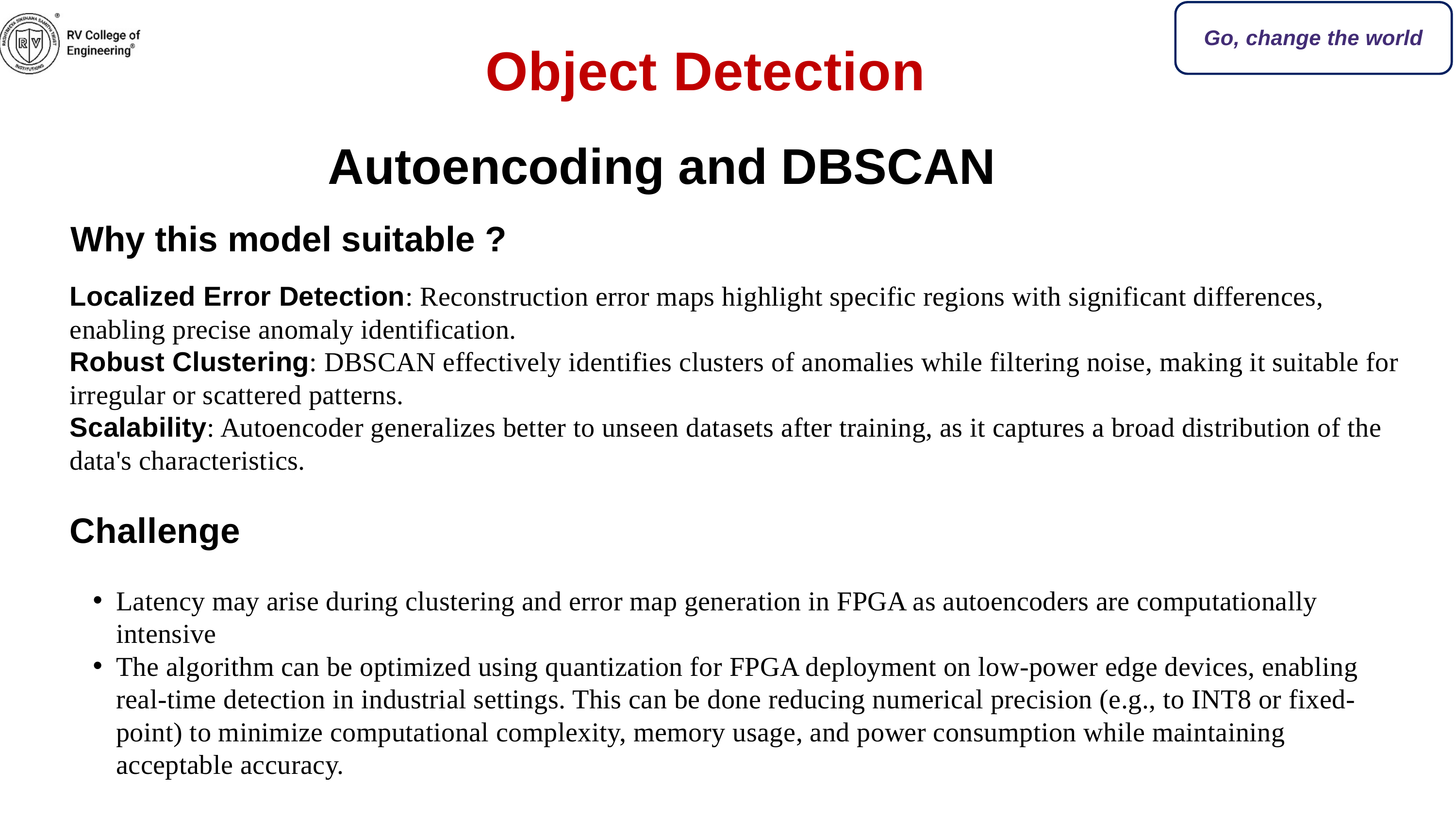

Go, change the world
Object Detection
Autoencoding and DBSCAN
Why this model suitable ?
Localized Error Detection: Reconstruction error maps highlight specific regions with significant differences, enabling precise anomaly identification.
Robust Clustering: DBSCAN effectively identifies clusters of anomalies while filtering noise, making it suitable for irregular or scattered patterns.
Scalability: Autoencoder generalizes better to unseen datasets after training, as it captures a broad distribution of the data's characteristics.

Challenge

Latency may arise during clustering and error map generation in FPGA as autoencoders are computationally intensive
The algorithm can be optimized using quantization for FPGA deployment on low-power edge devices, enabling real-time detection in industrial settings. This can be done reducing numerical precision (e.g., to INT8 or fixed-point) to minimize computational complexity, memory usage, and power consumption while maintaining acceptable accuracy.